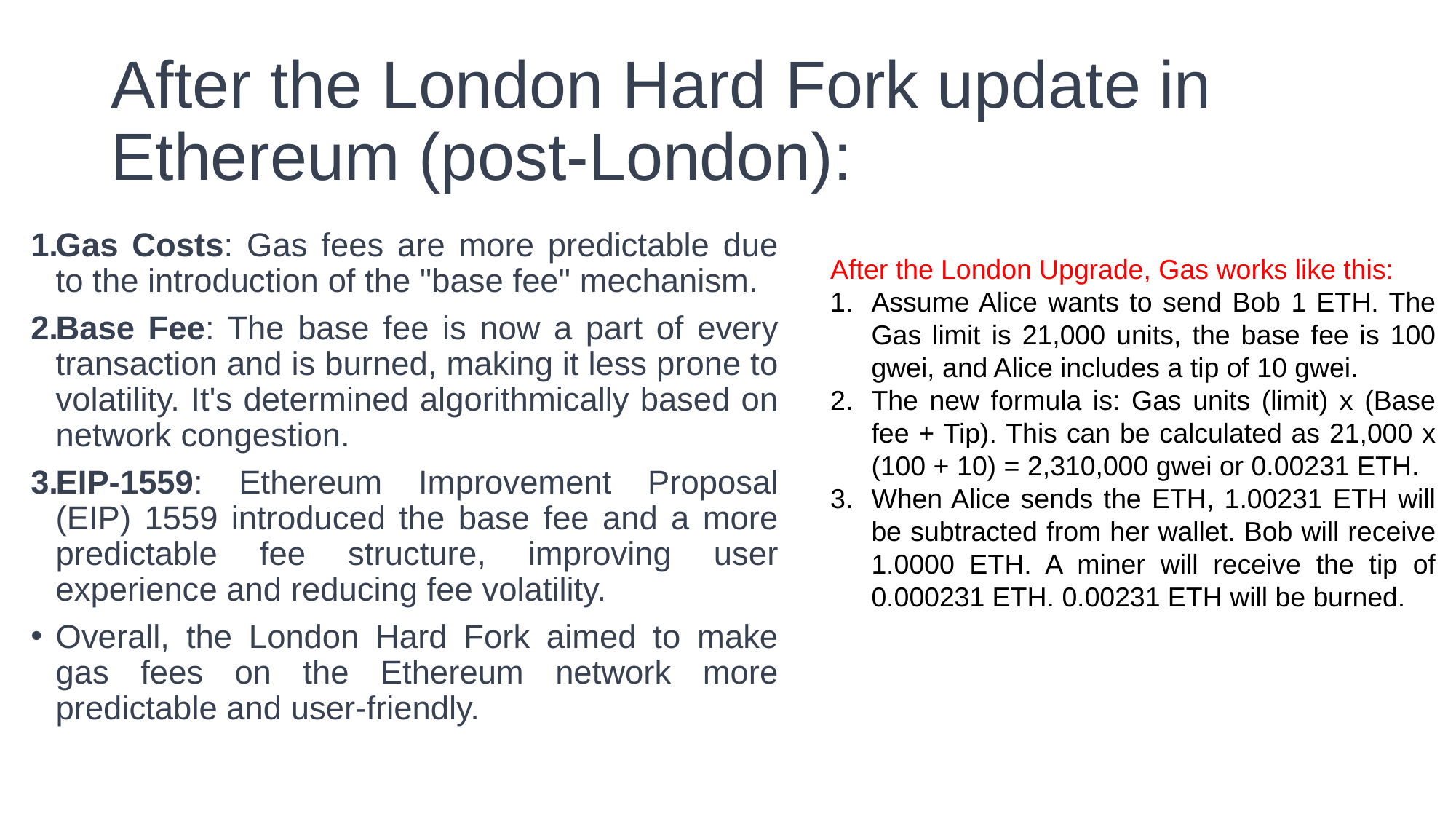

# After the London Hard Fork update in Ethereum (post-London):
Gas Costs: Gas fees are more predictable due to the introduction of the "base fee" mechanism.
Base Fee: The base fee is now a part of every transaction and is burned, making it less prone to volatility. It's determined algorithmically based on network congestion.
EIP-1559: Ethereum Improvement Proposal (EIP) 1559 introduced the base fee and a more predictable fee structure, improving user experience and reducing fee volatility.
Overall, the London Hard Fork aimed to make gas fees on the Ethereum network more predictable and user-friendly.

After the London Upgrade, Gas works like this:
Assume Alice wants to send Bob 1 ETH. The Gas limit is 21,000 units, the base fee is 100 gwei, and Alice includes a tip of 10 gwei.
The new formula is: Gas units (limit) x (Base fee + Tip). This can be calculated as 21,000 x (100 + 10) = 2,310,000 gwei or 0.00231 ETH.
When Alice sends the ETH, 1.00231 ETH will be subtracted from her wallet. Bob will receive 1.0000 ETH. A miner will receive the tip of 0.000231 ETH. 0.00231 ETH will be burned.